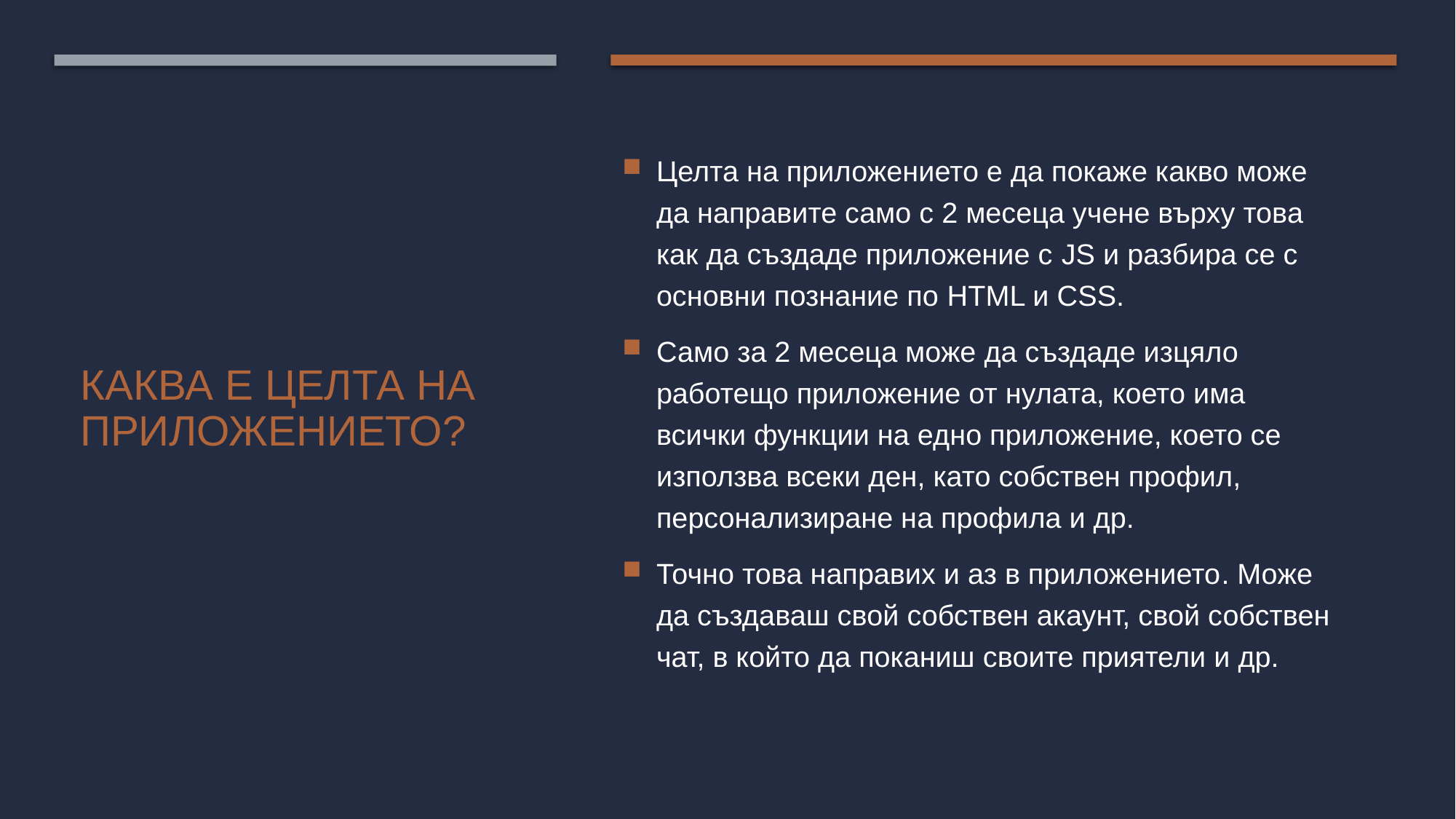

Целта на приложението е да покаже какво може да направите само с 2 месеца учене върху това как да създаде приложение с JS и разбира се с основни познание по HTML и CSS.
Само за 2 месеца може да създаде изцяло работещо приложение от нулата, което има всички функции на едно приложение, което се използва всеки ден, като собствен профил, персонализиране на профила и др.
Точно това направих и аз в приложението. Може да създаваш свой собствен акаунт, свой собствен чат, в който да поканиш своите приятели и др.
# Каква е целта на приложението?